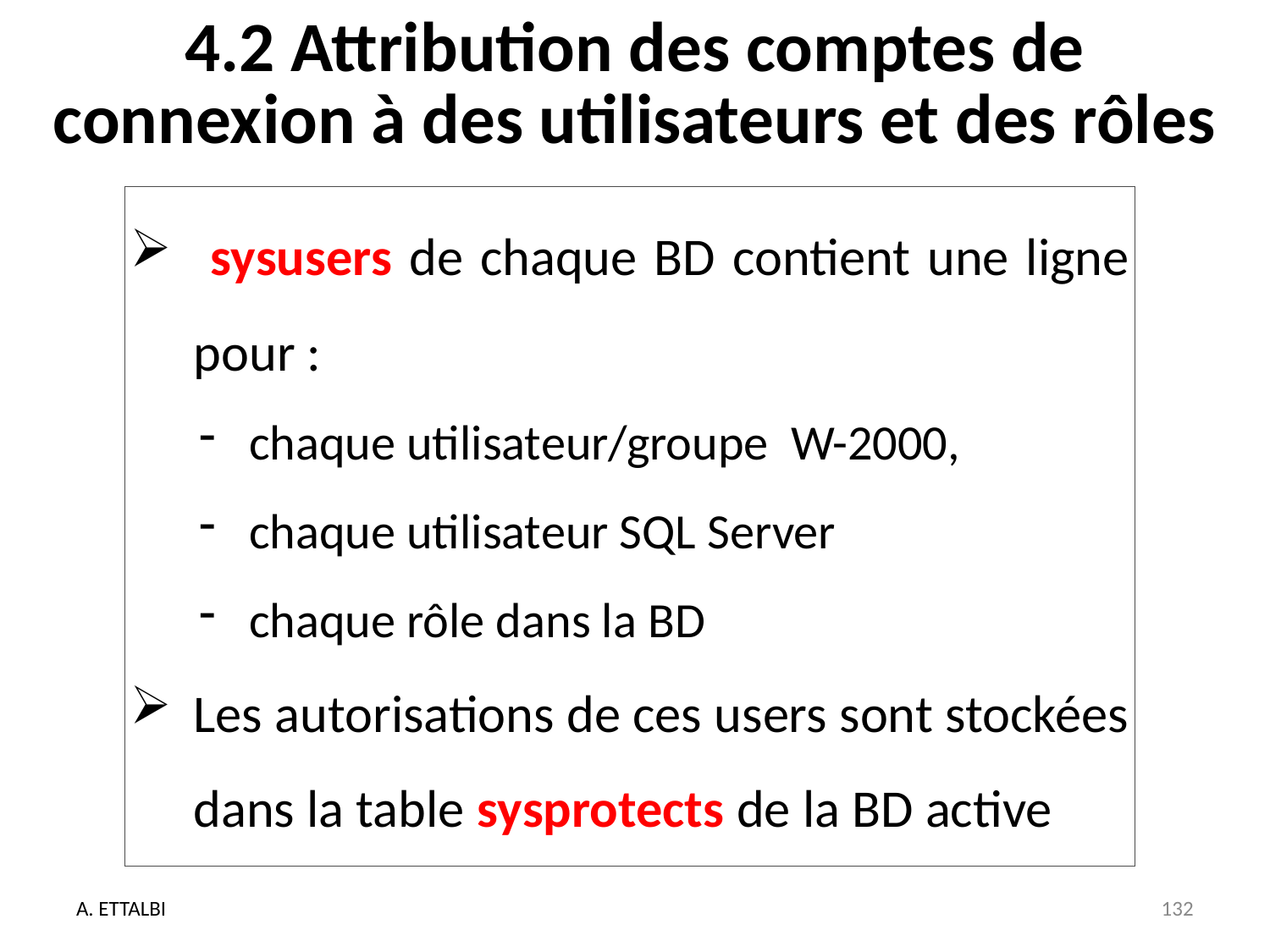

# 4.2 Attribution des comptes de connexion à des utilisateurs et des rôles
 sysusers de chaque BD contient une ligne pour :
chaque utilisateur/groupe  W-2000,
chaque utilisateur SQL Server
chaque rôle dans la BD
Les autorisations de ces users sont stockées dans la table sysprotects de la BD active
A. ETTALBI
132